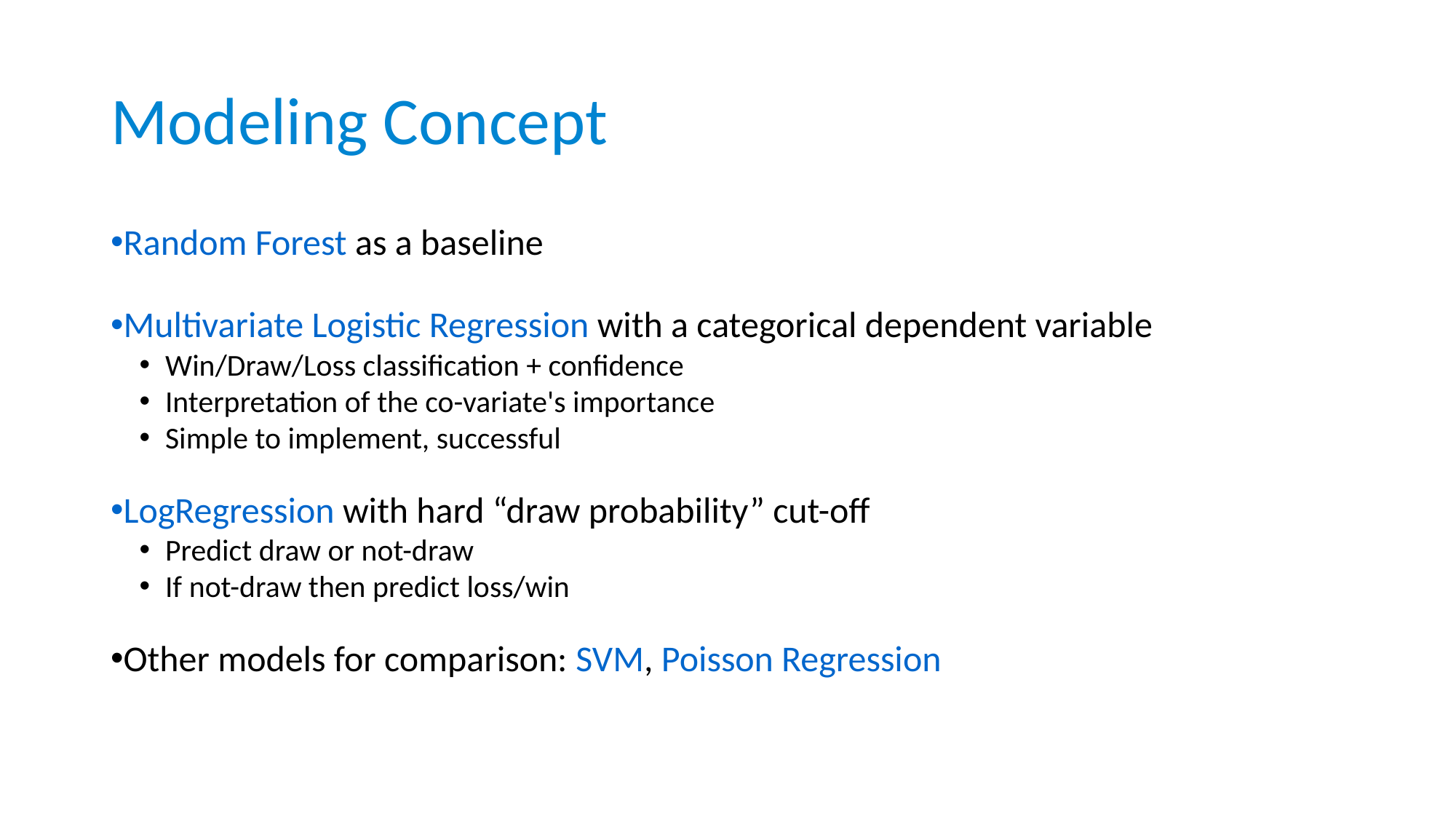

Modeling Concept
Random Forest as a baseline
Multivariate Logistic Regression with a categorical dependent variable
Win/Draw/Loss classification + confidence
Interpretation of the co-variate's importance
Simple to implement, successful
LogRegression with hard “draw probability” cut-off
Predict draw or not-draw
If not-draw then predict loss/win
Other models for comparison: SVM, Poisson Regression